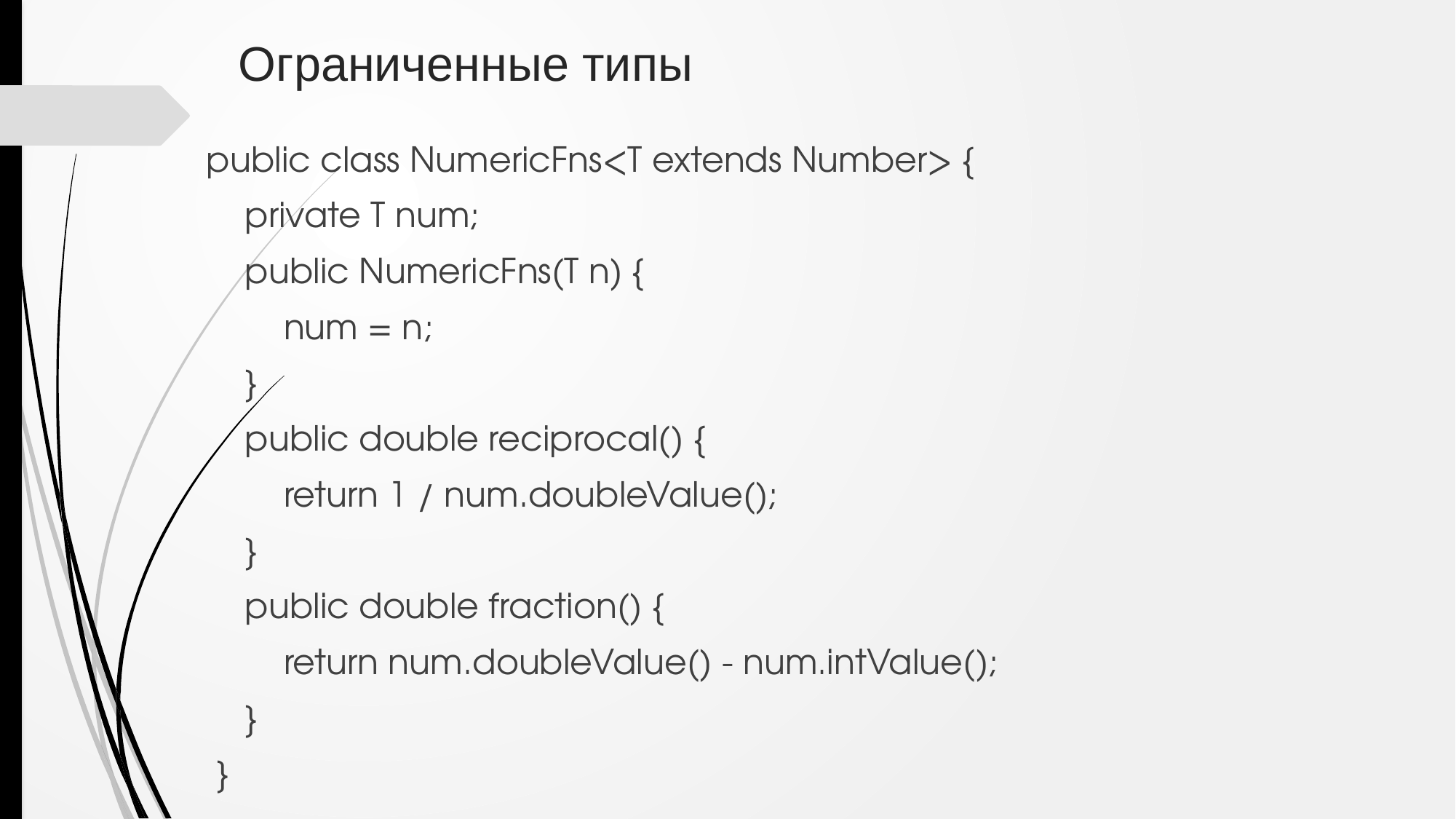

# Ограниченные типы
public class NumericFns<T extends Number> {
    private T num;
    public NumericFns(T n) {
        num = n;
    }
    public double reciprocal() {
        return 1 / num.doubleValue();
    }
    public double fraction() {
        return num.doubleValue() - num.intValue();
    }
 }